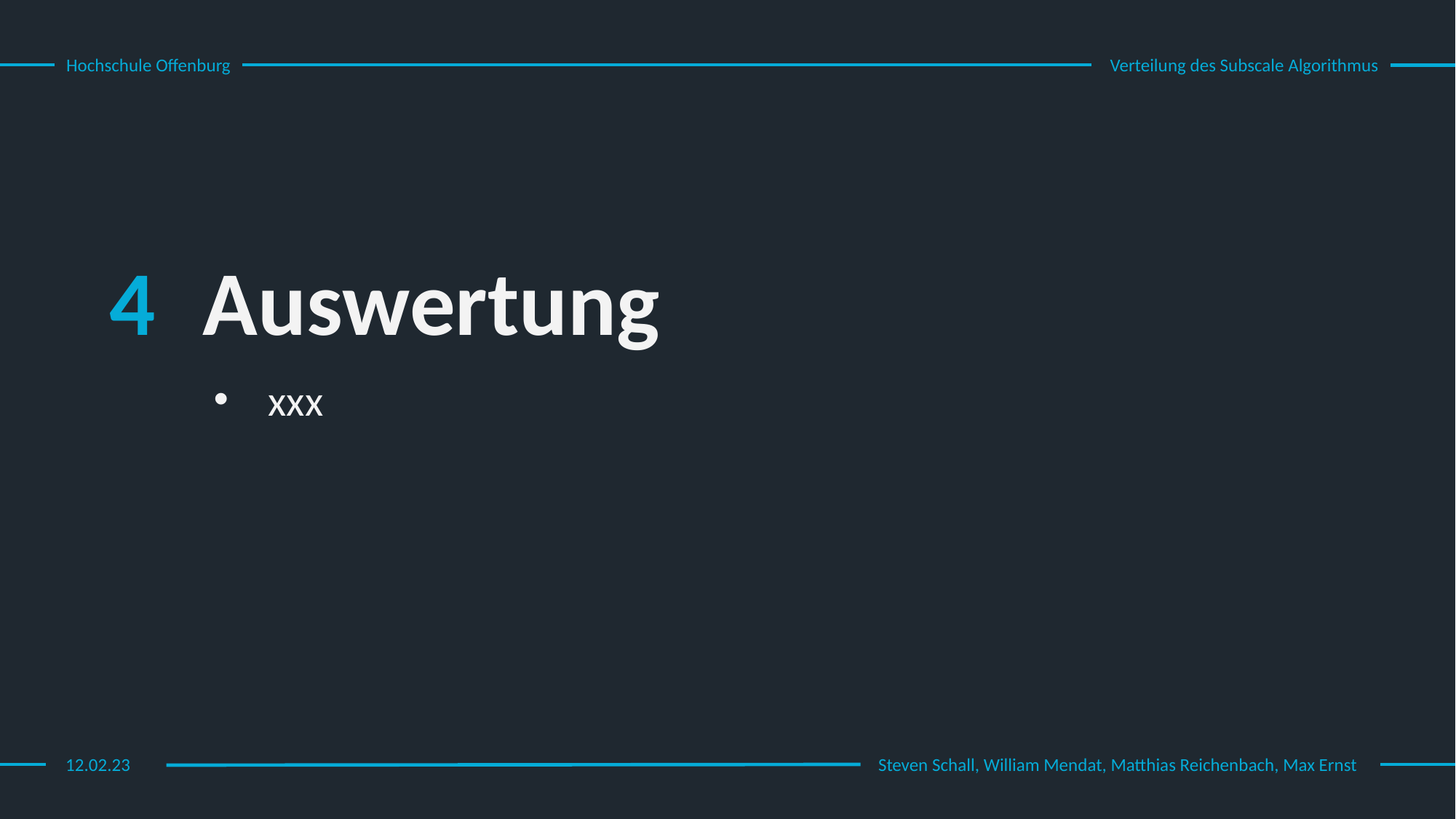

Hochschule Offenburg
Verteilung des Subscale Algorithmus
4
Auswertung
xxx
12.02.23
Steven Schall, William Mendat, Matthias Reichenbach, Max Ernst